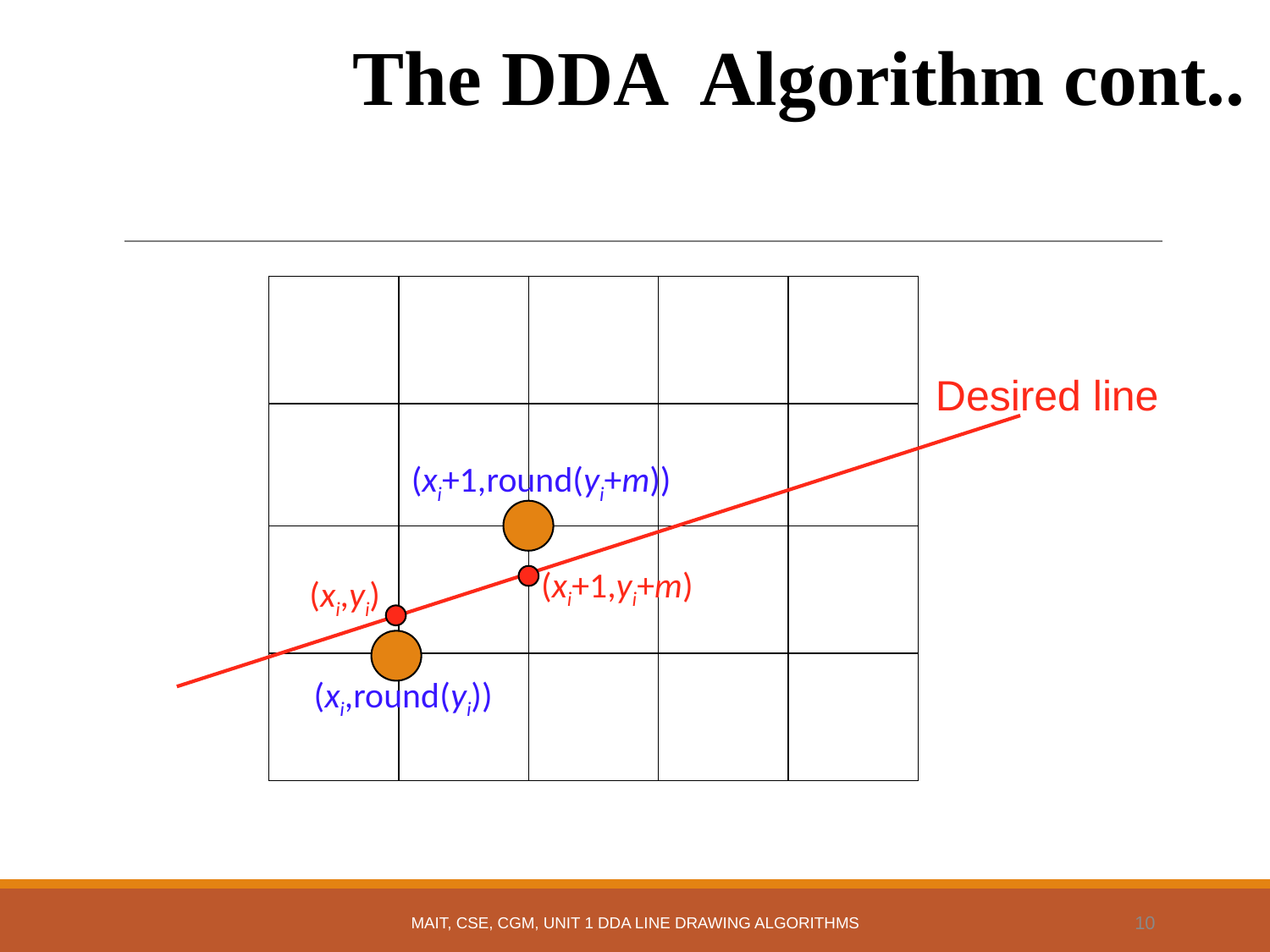

The DDA  Algorithm cont..
|  |  |  |  |  |
| --- | --- | --- | --- | --- |
|  |  |  |  |  |
|  |  |  |  |  |
|  |  |  |  |  |
Desired line
(xi+1,round(yi+m))

(xi+1,yi+m)
(xi,yi)

(xi,round(yi))
MAIT, CSE, CGM, UNIT 1 DDA LINE DRAWING ALGORITHMS
10